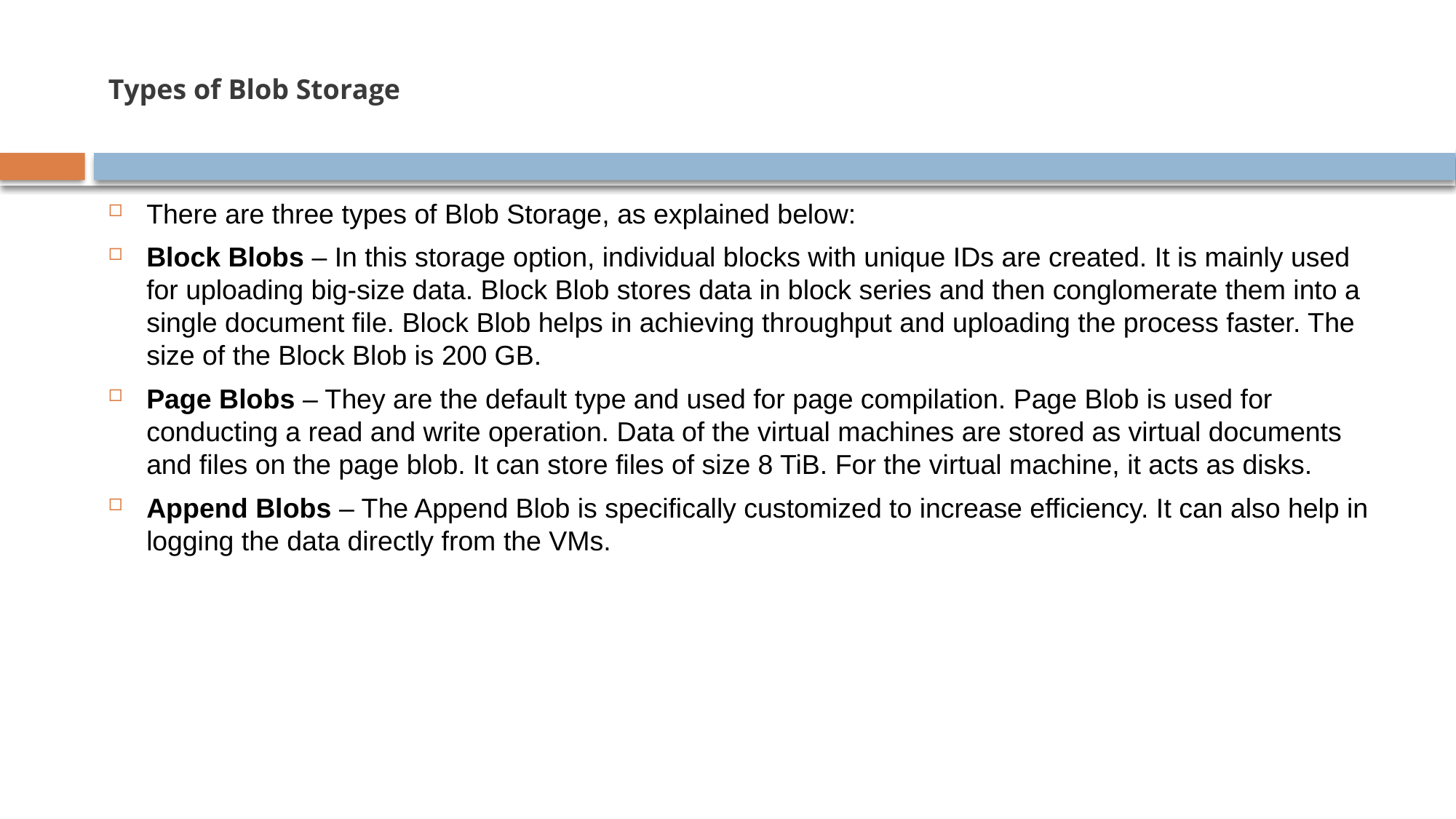

# Types of Blob Storage
There are three types of Blob Storage, as explained below:
Block Blobs – In this storage option, individual blocks with unique IDs are created. It is mainly used for uploading big-size data. Block Blob stores data in block series and then conglomerate them into a single document file. Block Blob helps in achieving throughput and uploading the process faster. The size of the Block Blob is 200 GB.
Page Blobs – They are the default type and used for page compilation. Page Blob is used for conducting a read and write operation. Data of the virtual machines are stored as virtual documents and files on the page blob. It can store files of size 8 TiB. For the virtual machine, it acts as disks.
Append Blobs – The Append Blob is specifically customized to increase efficiency. It can also help in logging the data directly from the VMs.